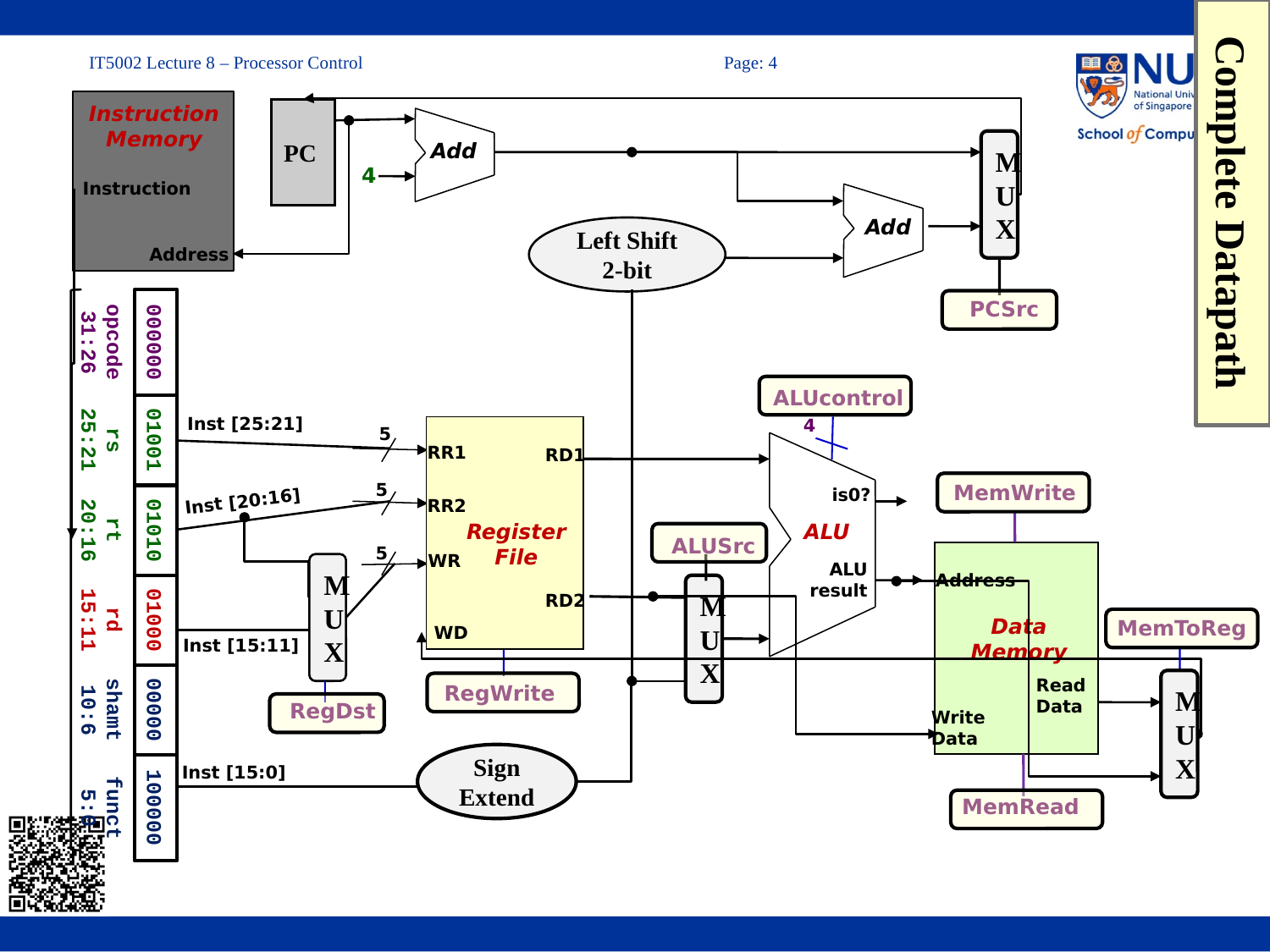

Complete Datapath
Aaron Tan, NUS
4

Instruction
Memory
PC

Add

4

MUX

Instruction

Add

Left Shift 2-bit

Address

PCSrc
ALUcontrol
Inst [25:21]
4
5

RR1
RD1

5
MemWrite
is0?

Inst [20:16]
RR2

Register
File
ALU
ALUSrc
5

opcode
31:26
rs
25:21
rt
20:16
rd
15:11
shamt
10:6
funct
5:0
WR
ALU
result

000000
01001
01010
01000
00000
100000
MUX

Address

MUX
RD2

Data
Memory
MemToReg
WD
Inst [15:11]

Read
Data
MUX
RegWrite

RegDst
Write
Data

Sign Extend

Inst [15:0]
MemRead

Lecture #12: The Processor: Control